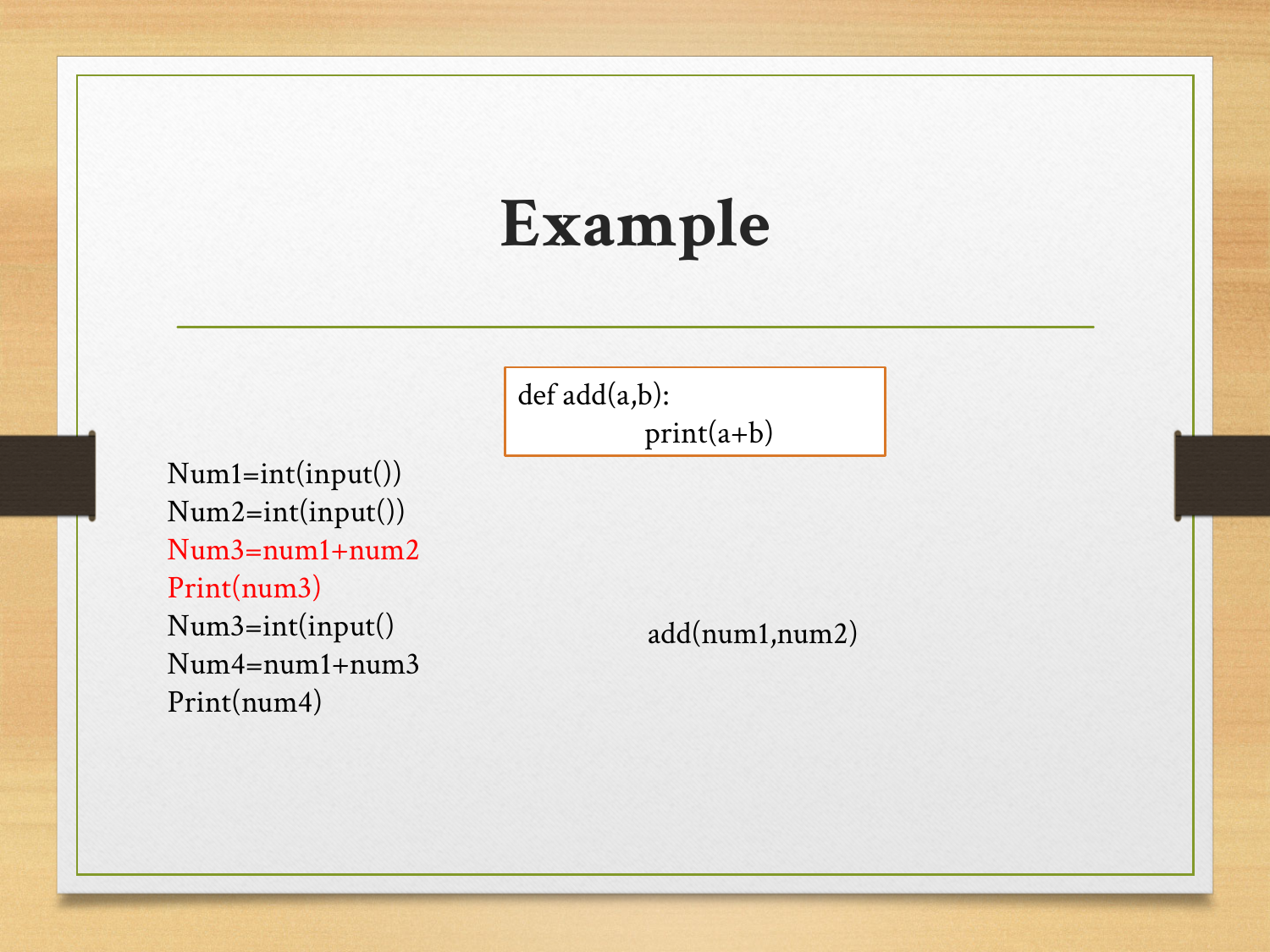

# Example
def add(a,b):
	print(a+b)
Num1=int(input())
Num2=int(input())
Num3=num1+num2
Print(num3)
Num3=int(input()
Num4=num1+num3
Print(num4)
add(num1,num2)